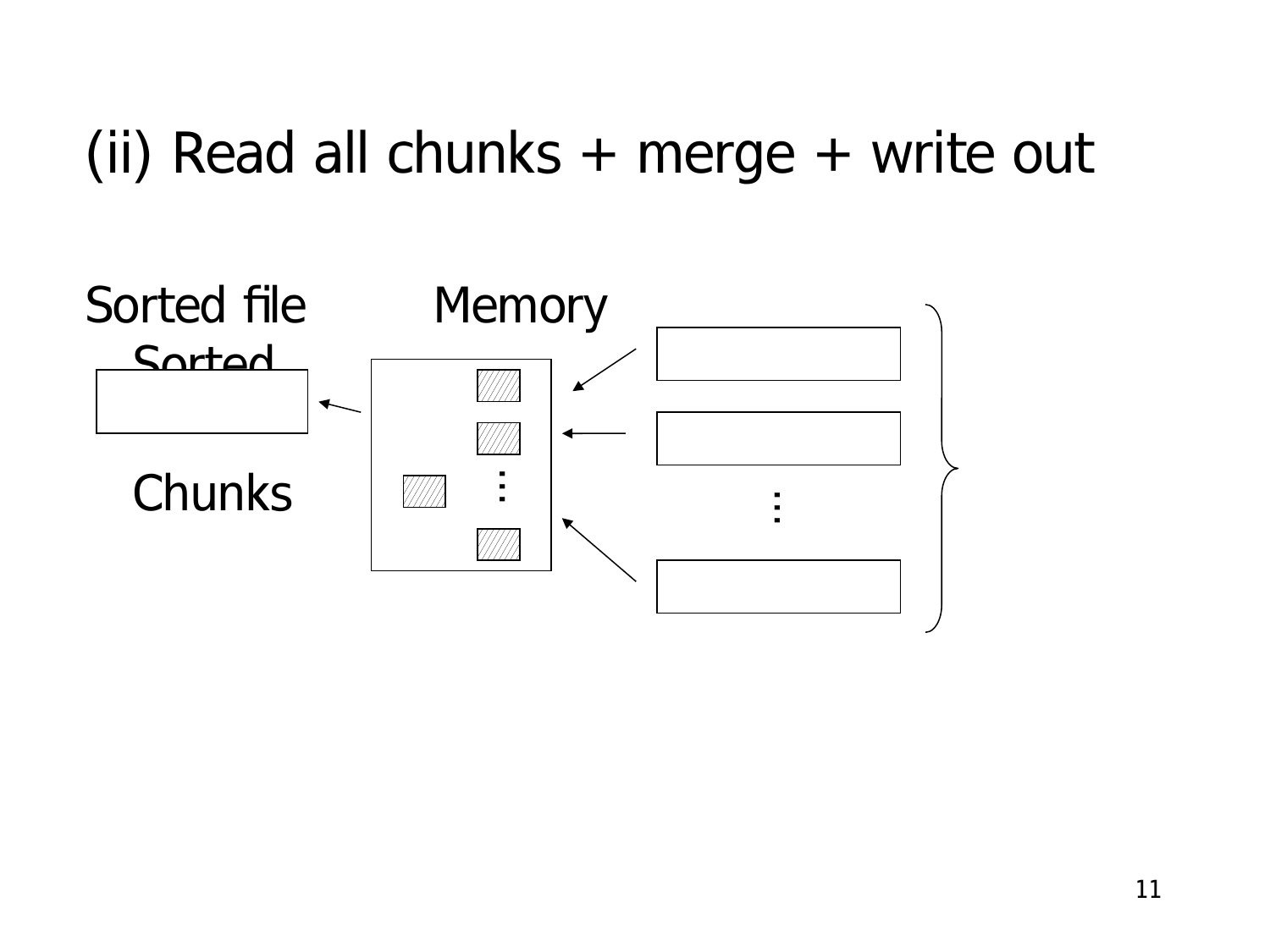

(ii) Read all chunks + merge + write out

Sorted file	   Memory		   		Sorted
								Chunks

...

...

11